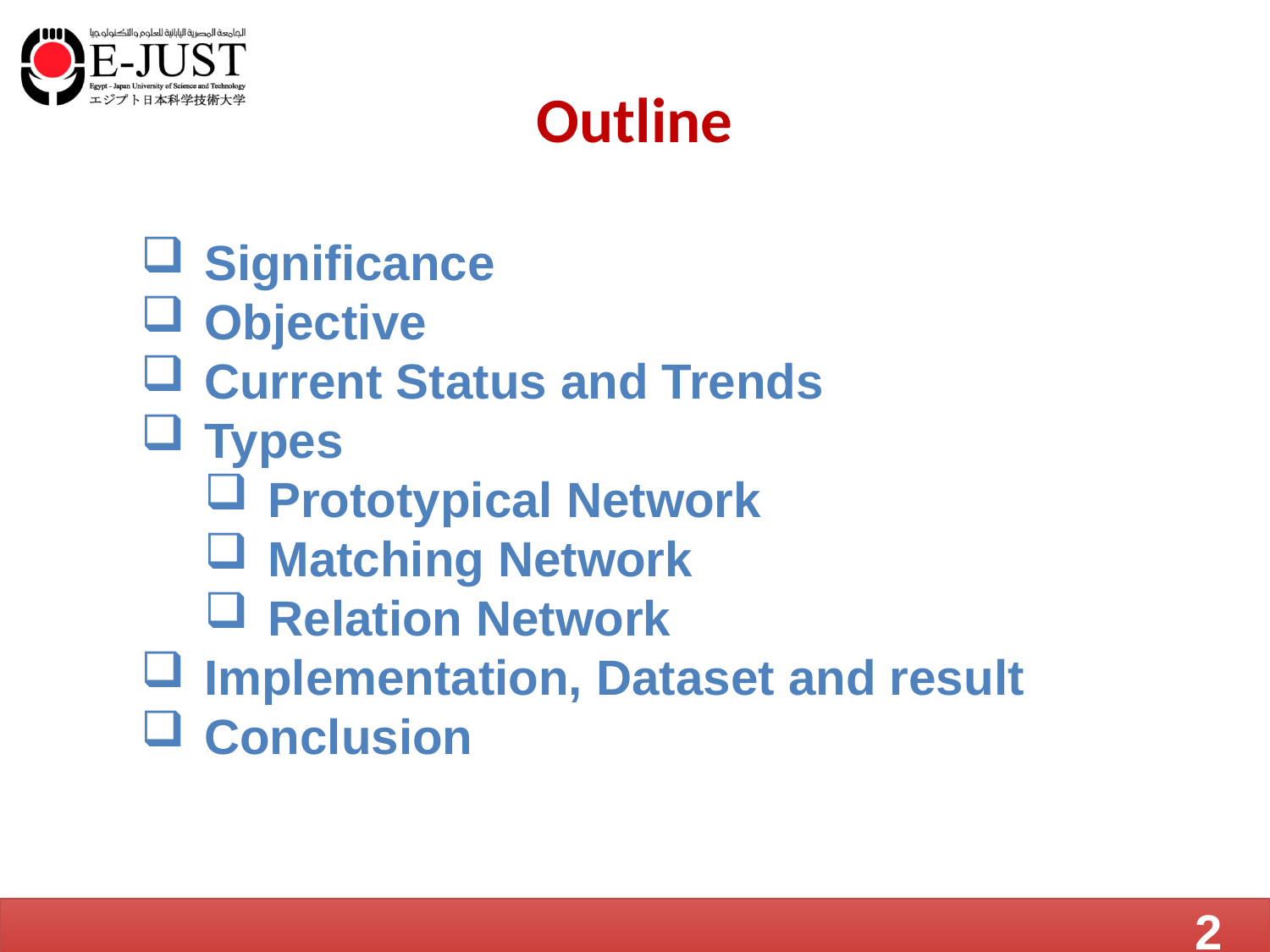

Outline
Significance
Objective
Current Status and Trends
Types
Prototypical Network
Matching Network
Relation Network
Implementation, Dataset and result
Conclusion
2